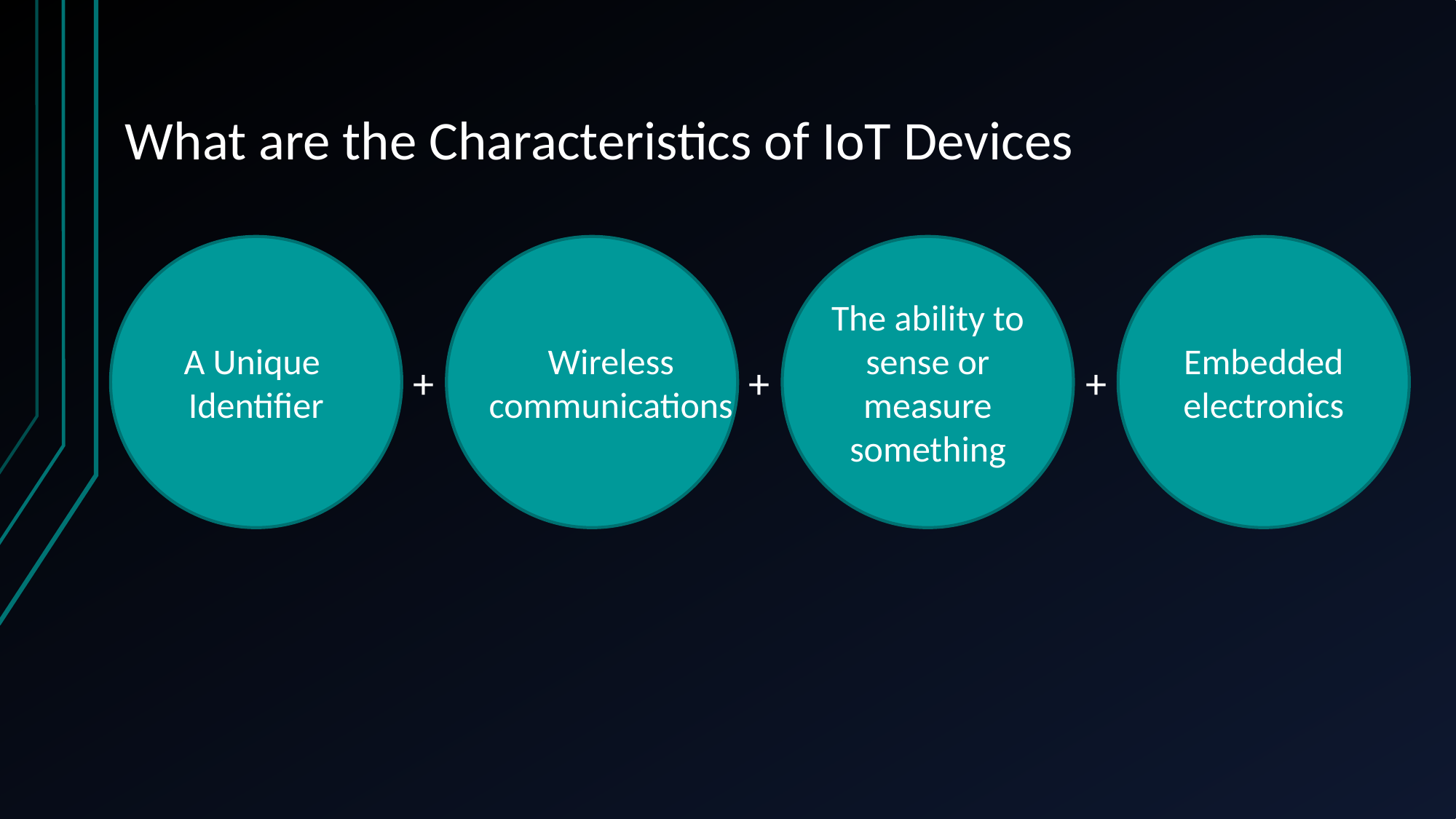

# What are the Characteristics of IoT Devices
A Unique
Identifier
Wireless
communications
+
The ability to
sense or
measure
something
+
Embedded
electronics
+